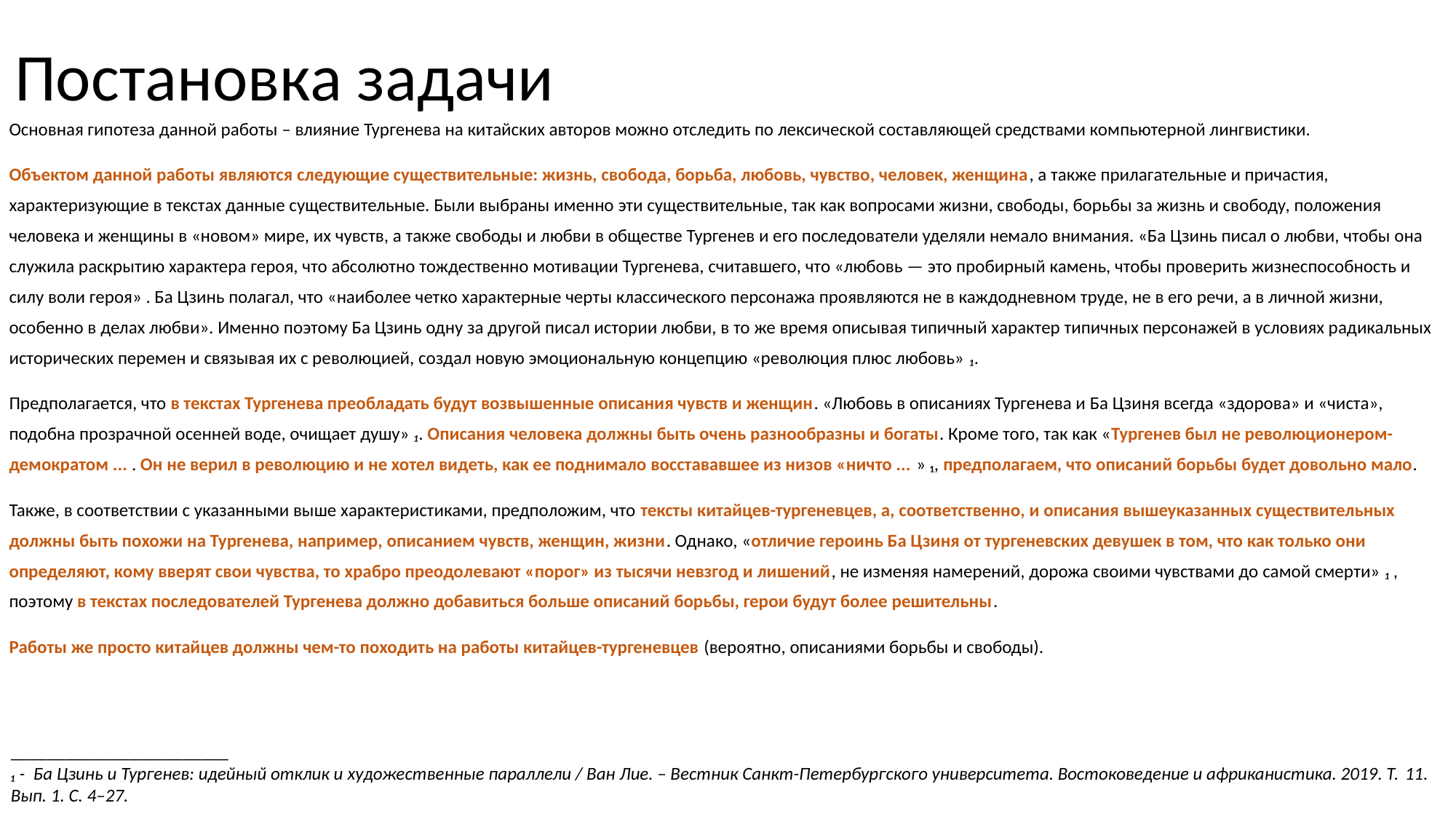

# Постановка задачи
Основная гипотеза данной работы – влияние Тургенева на китайских авторов можно отследить по лексической составляющей средствами компьютерной лингвистики.
Объектом данной работы являются следующие существительные: жизнь, свобода, борьба, любовь, чувство, человек, женщина, а также прилагательные и причастия, характеризующие в текстах данные существительные. Были выбраны именно эти существительные, так как вопросами жизни, свободы, борьбы за жизнь и свободу, положения человека и женщины в «новом» мире, их чувств, а также свободы и любви в обществе Тургенев и его последователи уделяли немало внимания. «Ба Цзинь писал о любви, чтобы она служила раскрытию характера героя, что абсолютно тождественно мотивации Тургенева, считавшего, что «любовь — это пробирный камень, чтобы проверить жизнеспособность и силу воли героя» . Ба Цзинь полагал, что «наиболее четко характерные черты классического персонажа проявляются не в каждодневном труде, не в его речи, а в личной жизни, особенно в делах любви». Именно поэтому Ба Цзинь одну за другой писал истории любви, в то же время описывая типичный характер типичных персонажей в условиях радикальных исторических перемен и связывая их с революцией, создал новую эмоциональную концепцию «революция плюс любовь» ₁.
Предполагается, что в текстах Тургенева преобладать будут возвышенные описания чувств и женщин. «Любовь в описаниях Тургенева и Ба Цзиня всегда «здорова» и «чиста», подобна прозрачной осенней воде, очищает душу» ₁. Описания человека должны быть очень разнообразны и богаты. Кроме того, так как «Тургенев был не революционером-демократом ... . Он не верил в революцию и не хотел видеть, как ее поднимало восстававшее из низов «ничто ... » ₁, предполагаем, что описаний борьбы будет довольно мало.
Также, в соответствии с указанными выше характеристиками, предположим, что тексты китайцев-тургеневцев, а, соответственно, и описания вышеуказанных существительных должны быть похожи на Тургенева, например, описанием чувств, женщин, жизни. Однако, «отличие героинь Ба Цзиня от тургеневских девушек в том, что как только они определяют, кому вверят свои чувства, то храбро преодолевают «порог» из тысячи невзгод и лишений, не изменяя намерений, дорожа своими чувствами до самой смерти» ₁ , поэтому в текстах последователей Тургенева должно добавиться больше описаний борьбы, герои будут более решительны.
Работы же просто китайцев должны чем-то походить на работы китайцев-тургеневцев (вероятно, описаниями борьбы и свободы).
________________________
₁ -  Ба Цзинь и Тургенев: идейный отклик и художественные параллели / Ван Лие. – Вестник Санкт-Петербургского университета. Востоковедение и африканистика. 2019. Т. 11. Вып. 1. С. 4–27.